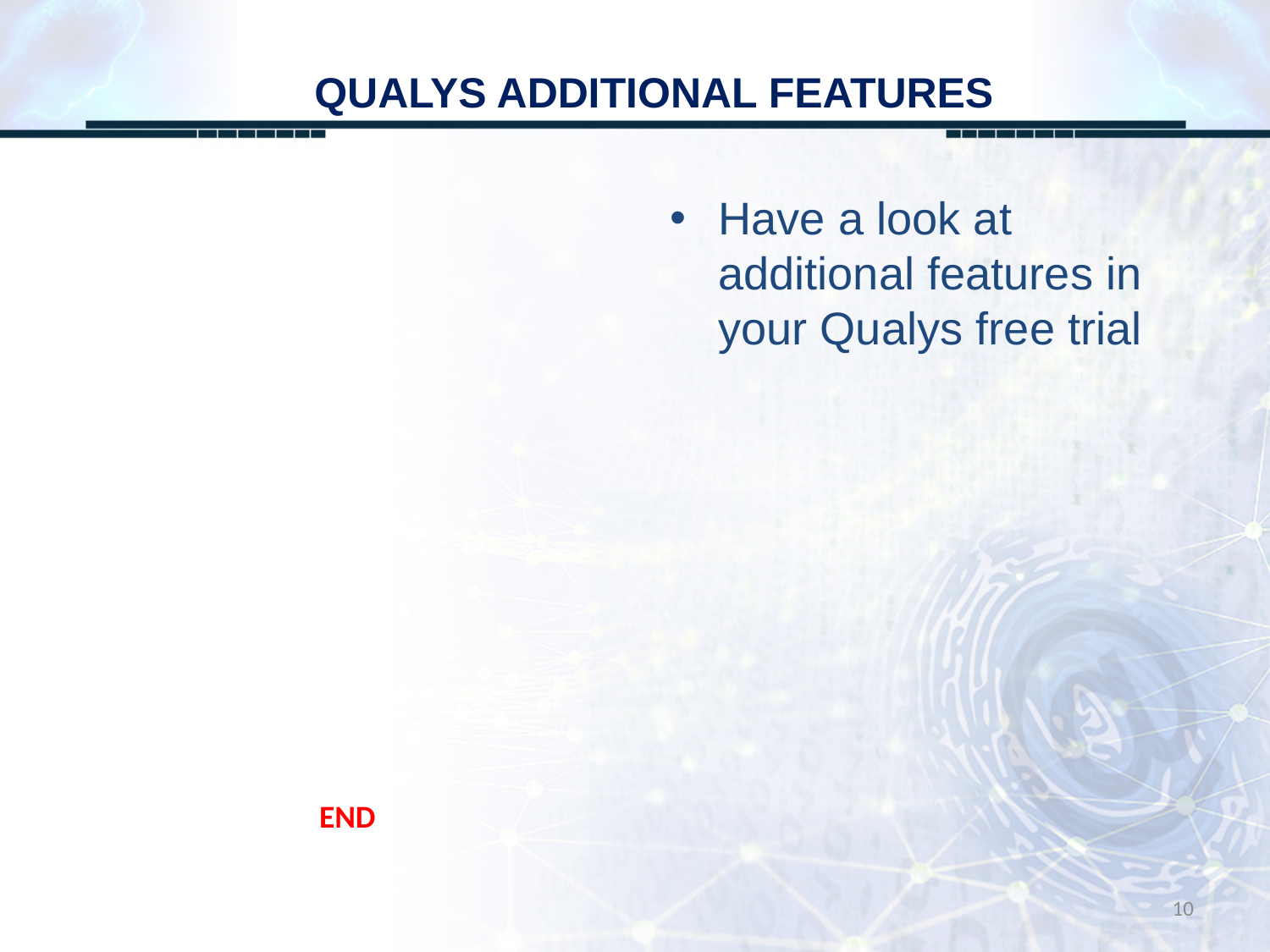

# QUALYS ADDITIONAL FEATURES
Have a look at additional features in your Qualys free trial
END
10